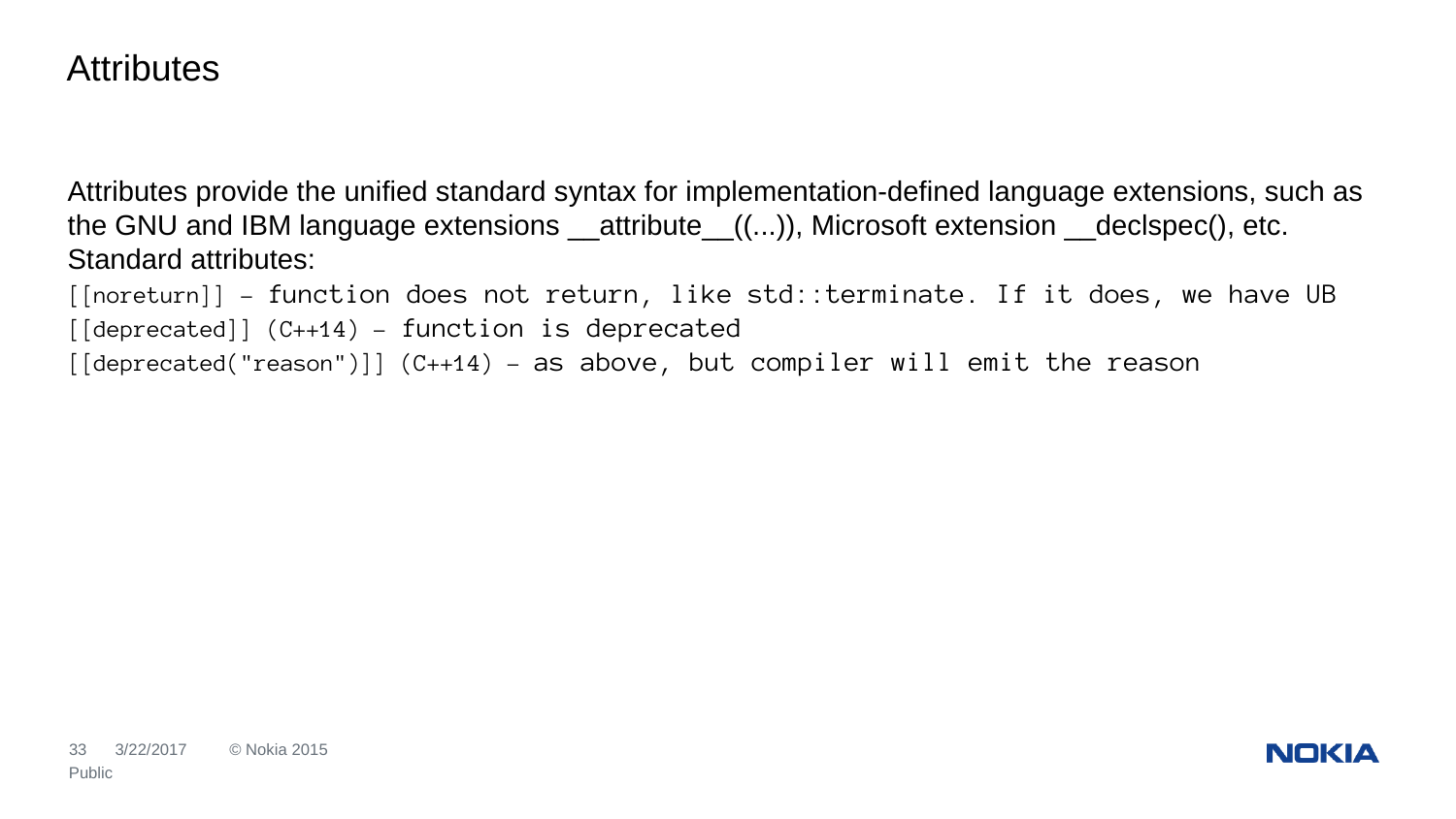

Attributes

Attributes provide the unified standard syntax for implementation-defined language extensions, such as the GNU and IBM language extensions __attribute__((...)), Microsoft extension __declspec(), etc.
Standard attributes:
[[noreturn]] – function does not return, like std::terminate. If it does, we have UB
[[deprecated]] (C++14) – function is deprecated
[[deprecated("reason")]] (C++14) – as above, but compiler will emit the reason